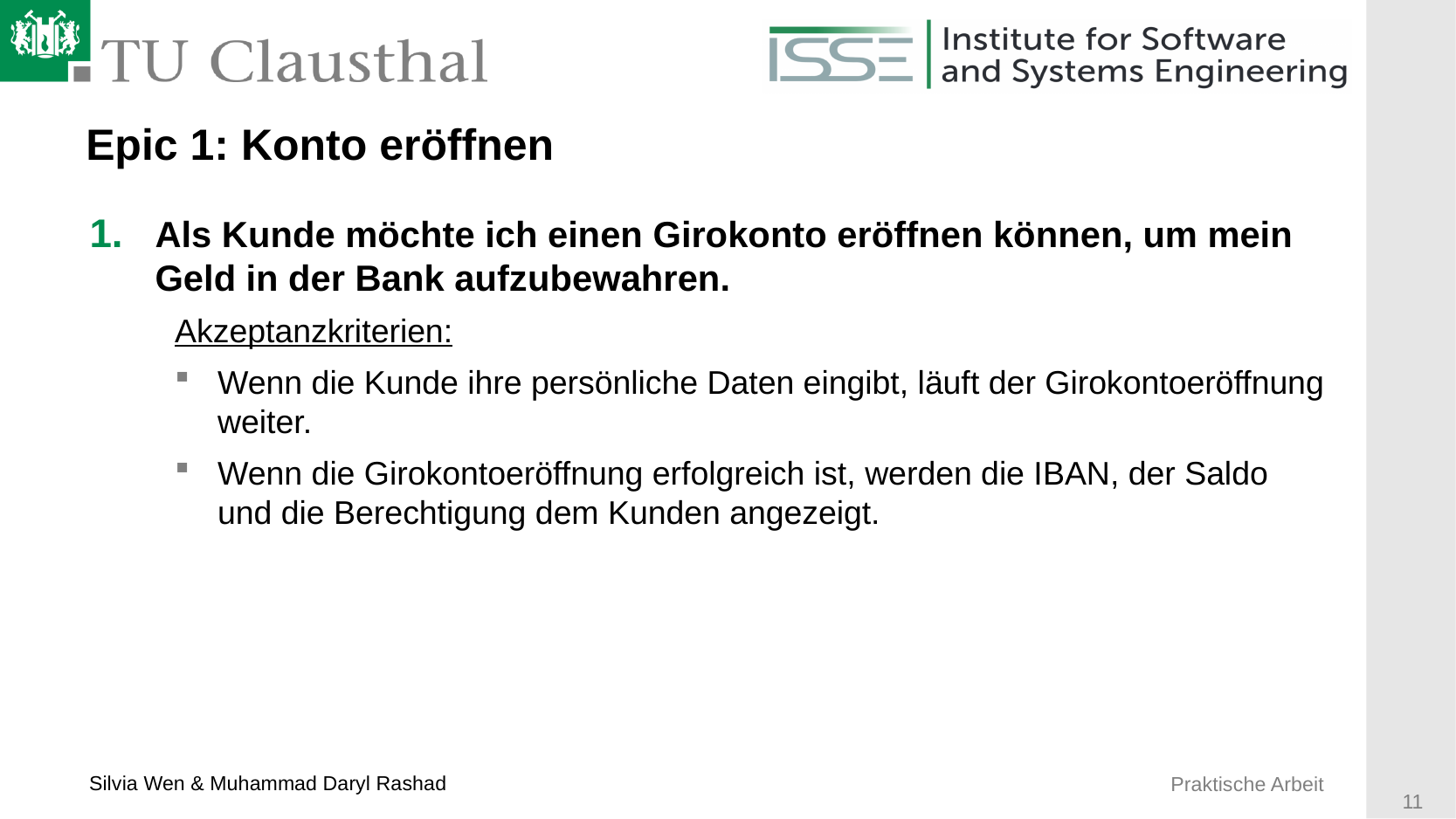

# Epic 1: Konto eröffnen
Als Kunde möchte ich einen Girokonto eröffnen können, um mein Geld in der Bank aufzubewahren.
Akzeptanzkriterien:
Wenn die Kunde ihre persönliche Daten eingibt, läuft der Girokontoeröffnung weiter.
Wenn die Girokontoeröffnung erfolgreich ist, werden die IBAN, der Saldo und die Berechtigung dem Kunden angezeigt.